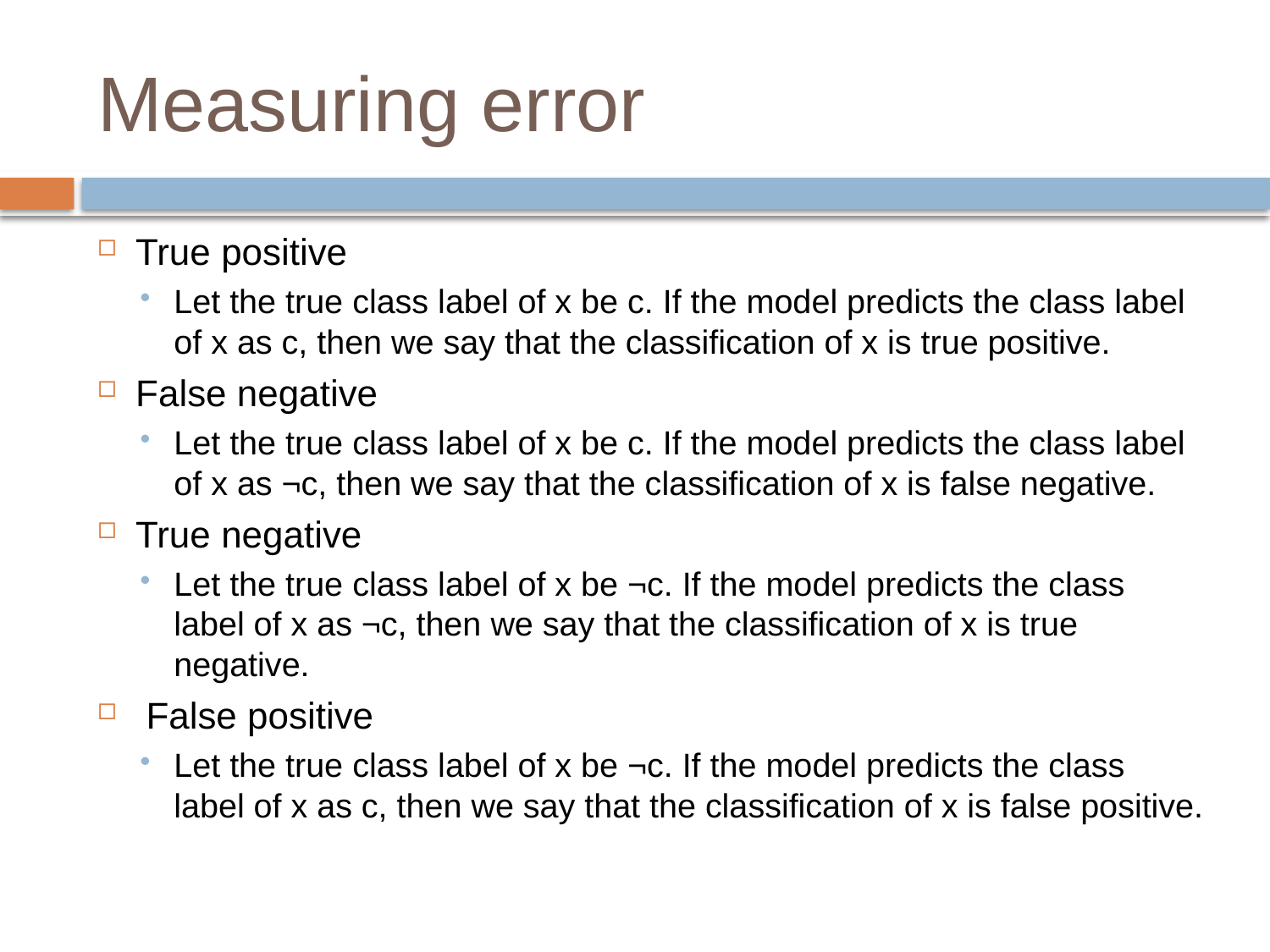

# Measuring error
True positive
Let the true class label of x be c. If the model predicts the class label of x as c, then we say that the classification of x is true positive.
False negative
Let the true class label of x be c. If the model predicts the class label of x as ¬c, then we say that the classification of x is false negative.
True negative
Let the true class label of x be ¬c. If the model predicts the class label of x as ¬c, then we say that the classification of x is true negative.
 False positive
Let the true class label of x be ¬c. If the model predicts the class label of x as c, then we say that the classification of x is false positive.